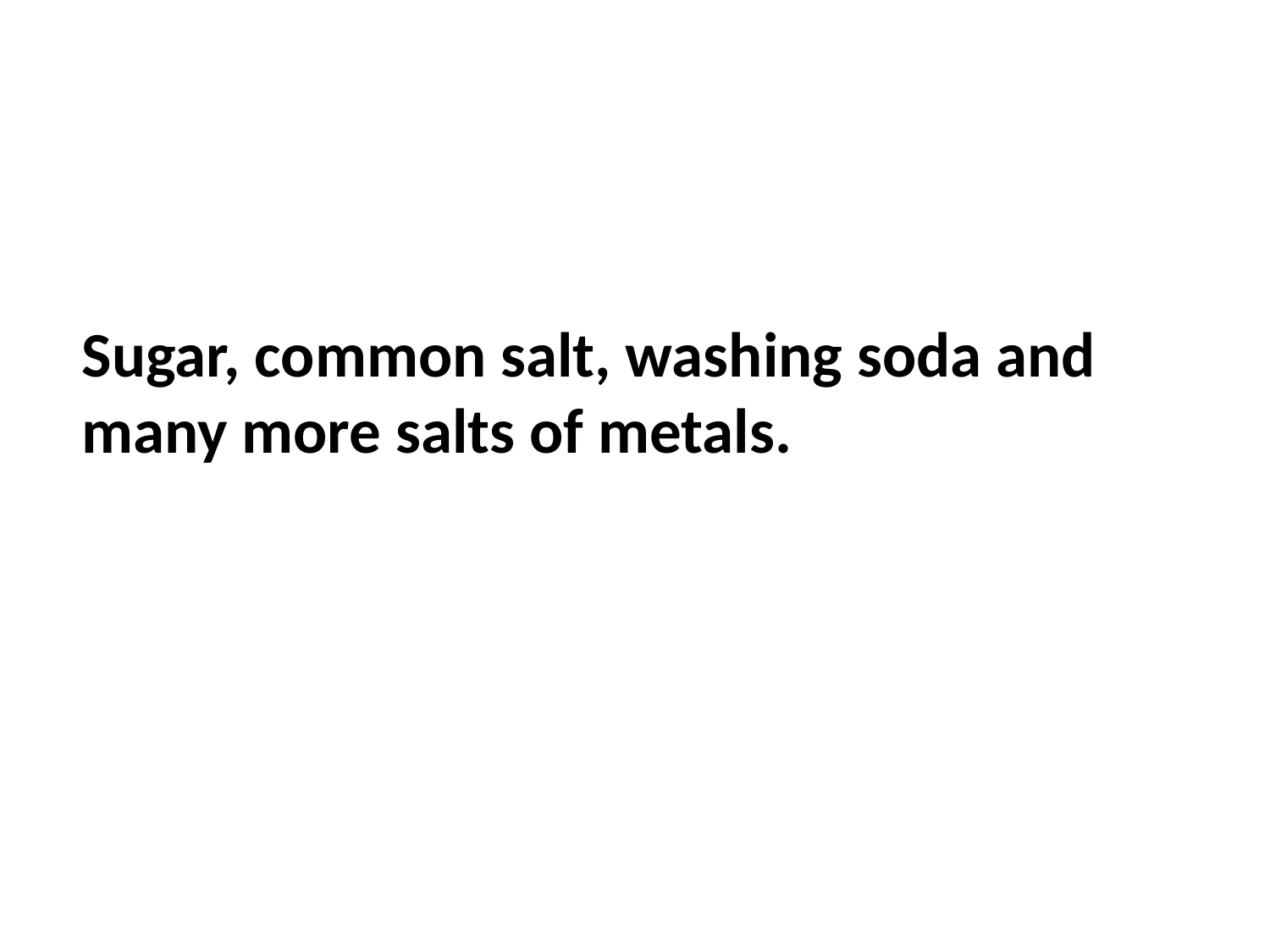

Sugar, common salt, washing soda and many more salts of metals.